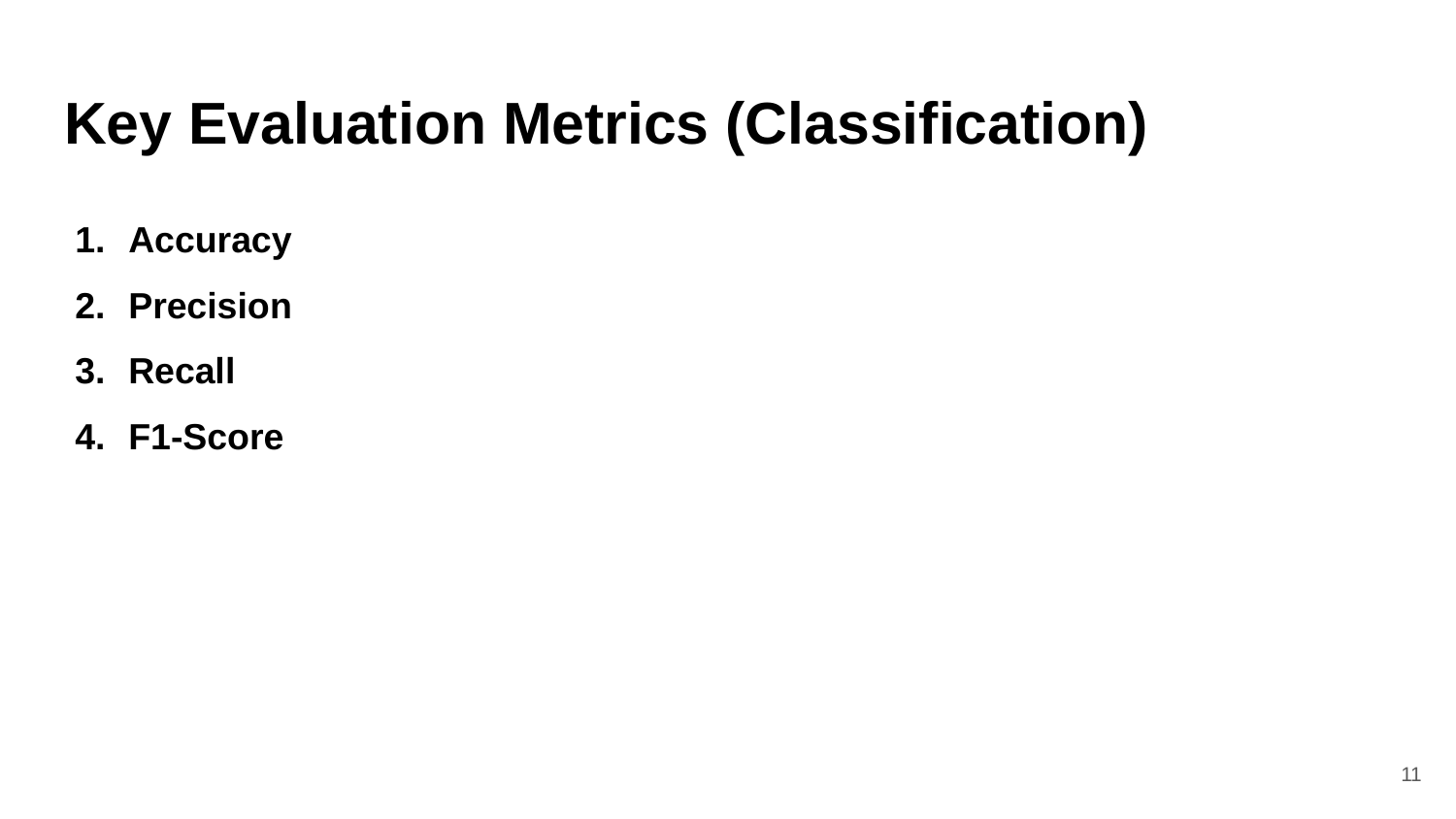

# Key Evaluation Metrics (Classification)
Accuracy
Precision
Recall
F1-Score
11